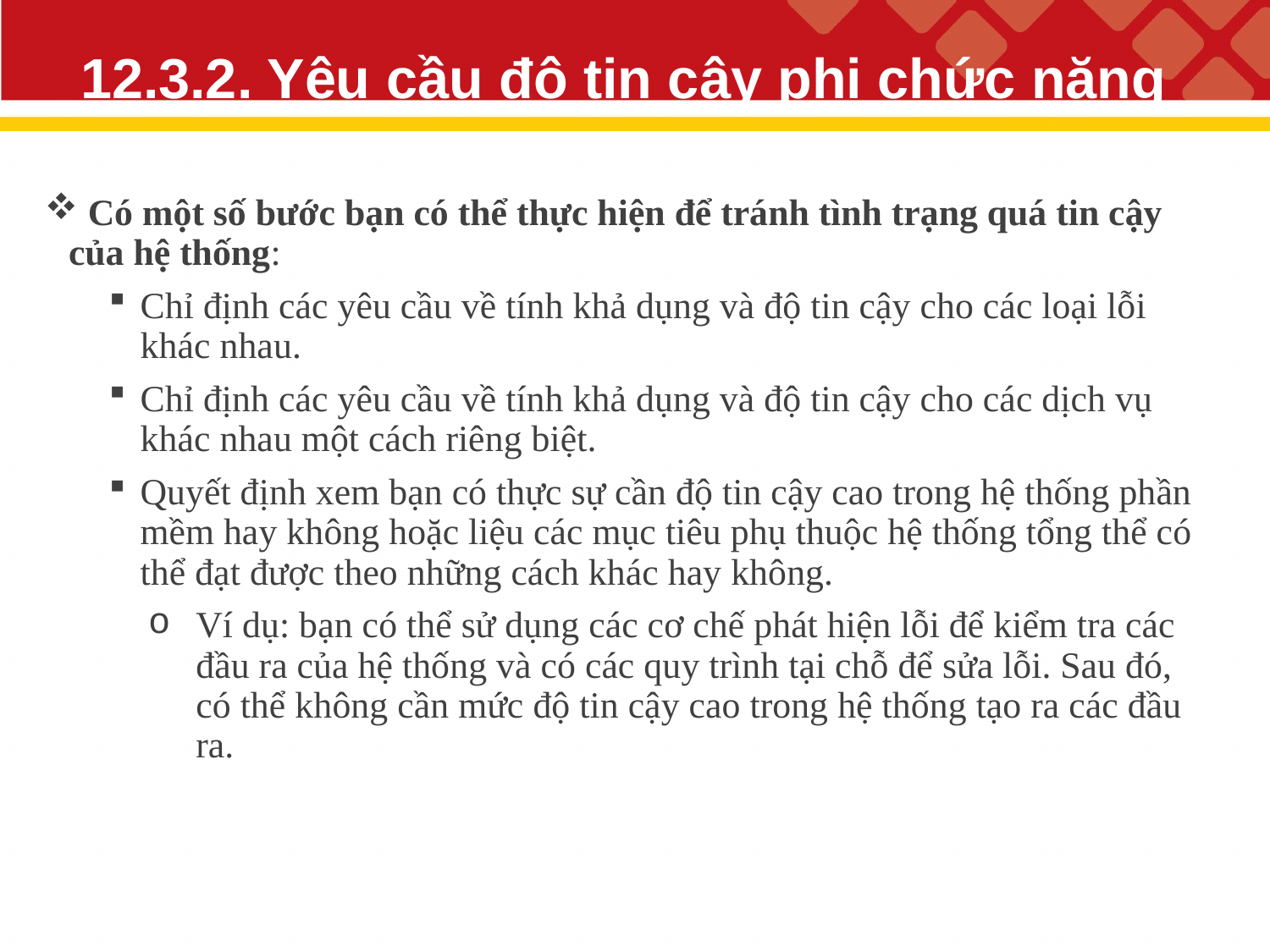

# 12.3.2. Yêu cầu độ tin cậy phi chức năng
 Có một số bước bạn có thể thực hiện để tránh tình trạng quá tin cậy của hệ thống:
Chỉ định các yêu cầu về tính khả dụng và độ tin cậy cho các loại lỗi khác nhau.
Chỉ định các yêu cầu về tính khả dụng và độ tin cậy cho các dịch vụ khác nhau một cách riêng biệt.
Quyết định xem bạn có thực sự cần độ tin cậy cao trong hệ thống phần mềm hay không hoặc liệu các mục tiêu phụ thuộc hệ thống tổng thể có thể đạt được theo những cách khác hay không.
Ví dụ: bạn có thể sử dụng các cơ chế phát hiện lỗi để kiểm tra các đầu ra của hệ thống và có các quy trình tại chỗ để sửa lỗi. Sau đó, có thể không cần mức độ tin cậy cao trong hệ thống tạo ra các đầu ra.